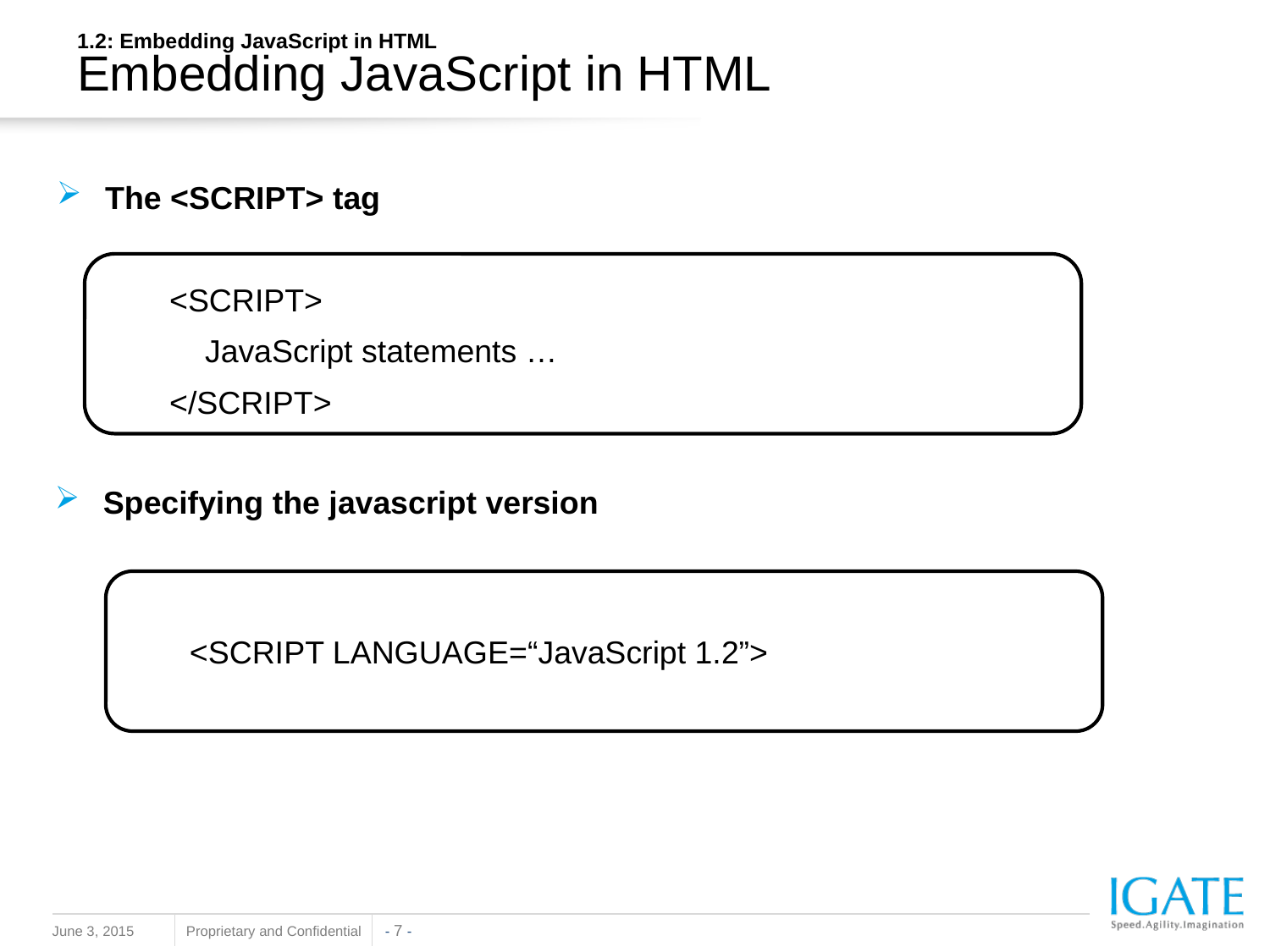

1.2: Embedding JavaScript in HTML
Embedding JavaScript in HTML
The <SCRIPT> tag
<SCRIPT>
    JavaScript statements …
</SCRIPT>
Specifying the javascript version

<SCRIPT LANGUAGE=“JavaScript 1.2”>